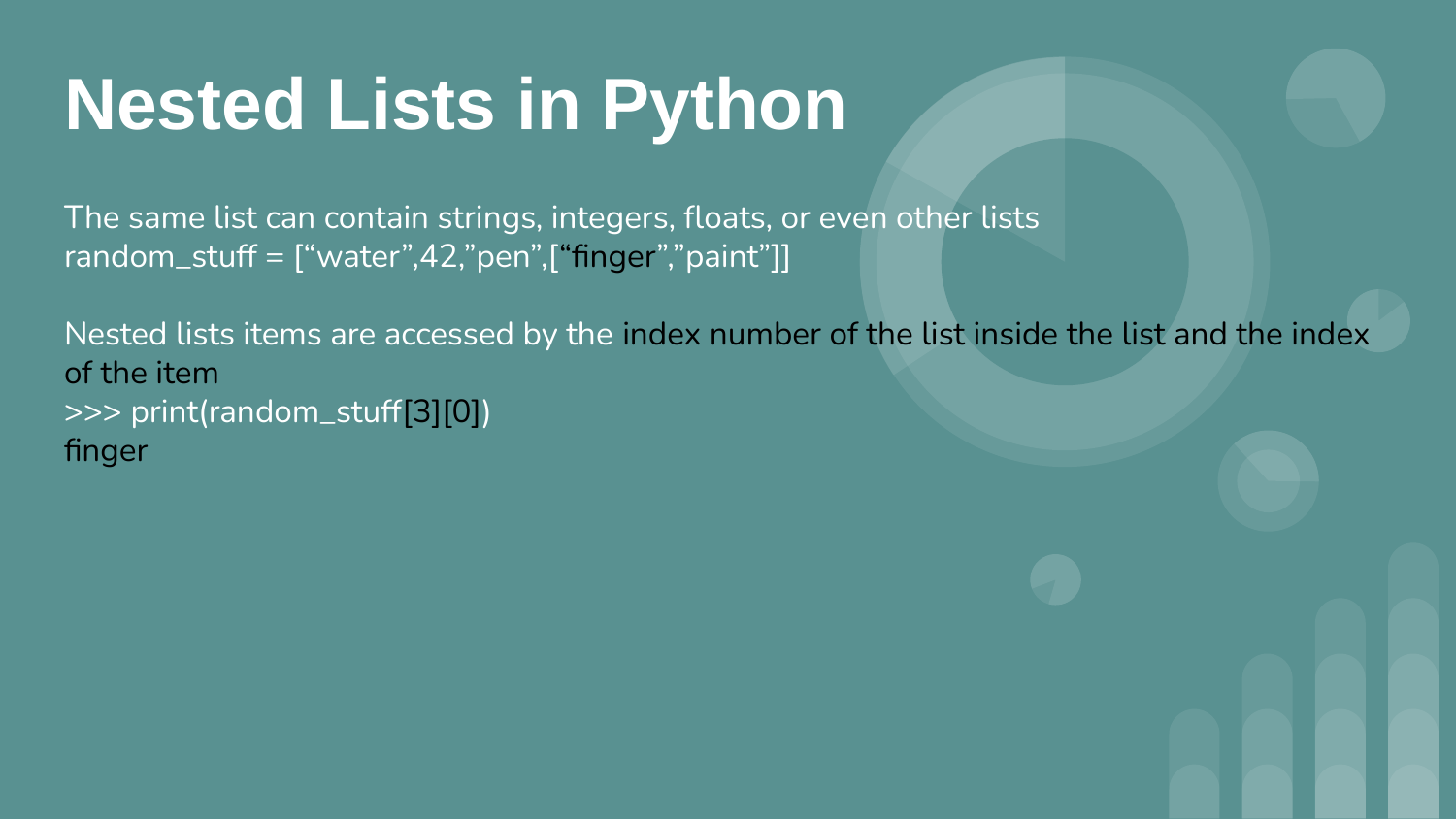

# Nested Lists in Python
The same list can contain strings, integers, floats, or even other lists
random_stuff = [“water”,42,”pen”,[“finger”,”paint”]]

Nested lists items are accessed by the index number of the list inside the list and the index of the item
>>> print(random_stuff[3][0])
finger